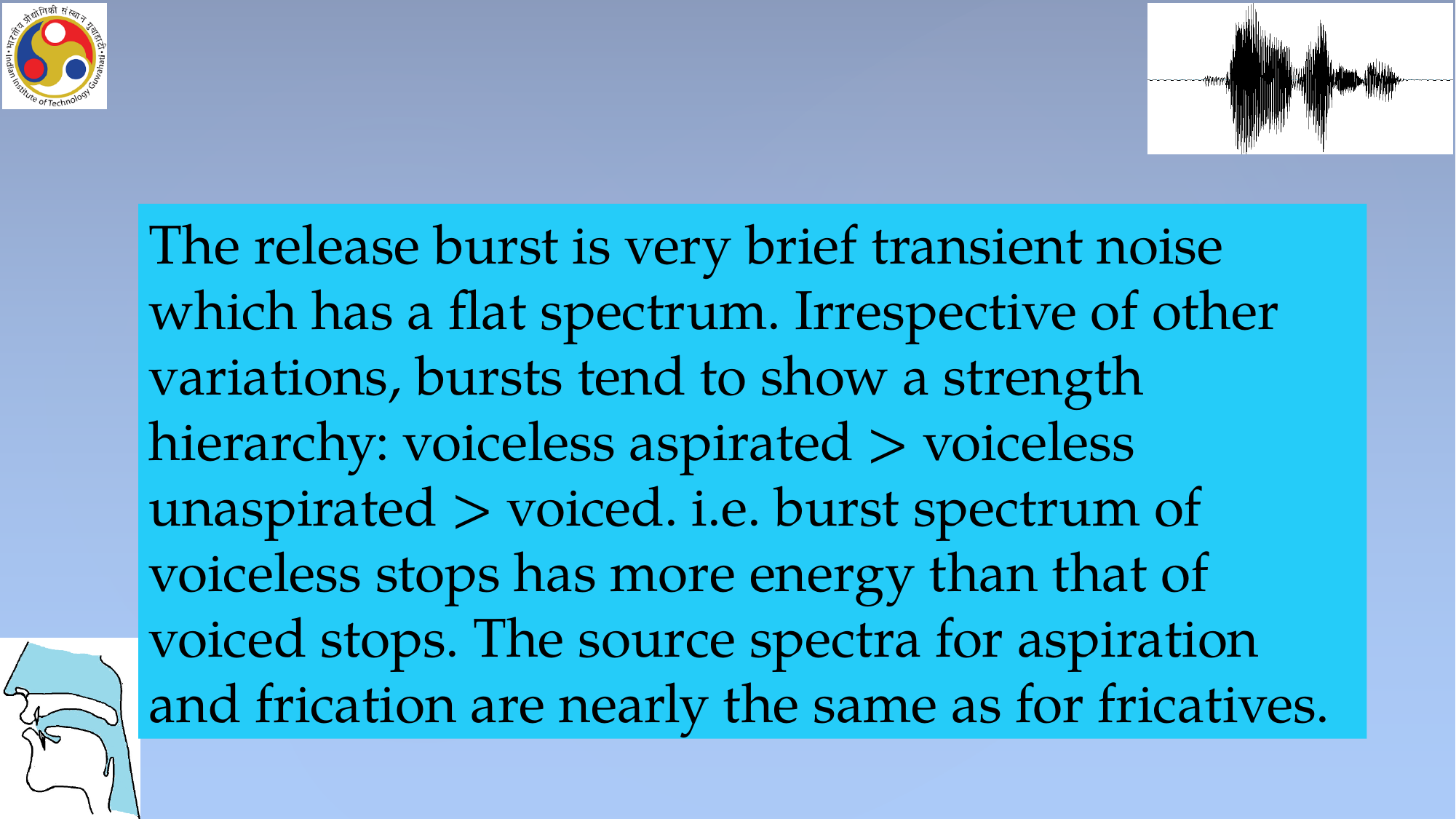

The release burst is very brief transient noise which has a flat spectrum. Irrespective of other variations, bursts tend to show a strength hierarchy: voiceless aspirated > voiceless unaspirated > voiced. i.e. burst spectrum of voiceless stops has more energy than that of voiced stops. The source spectra for aspiration and frication are nearly the same as for fricatives.
51